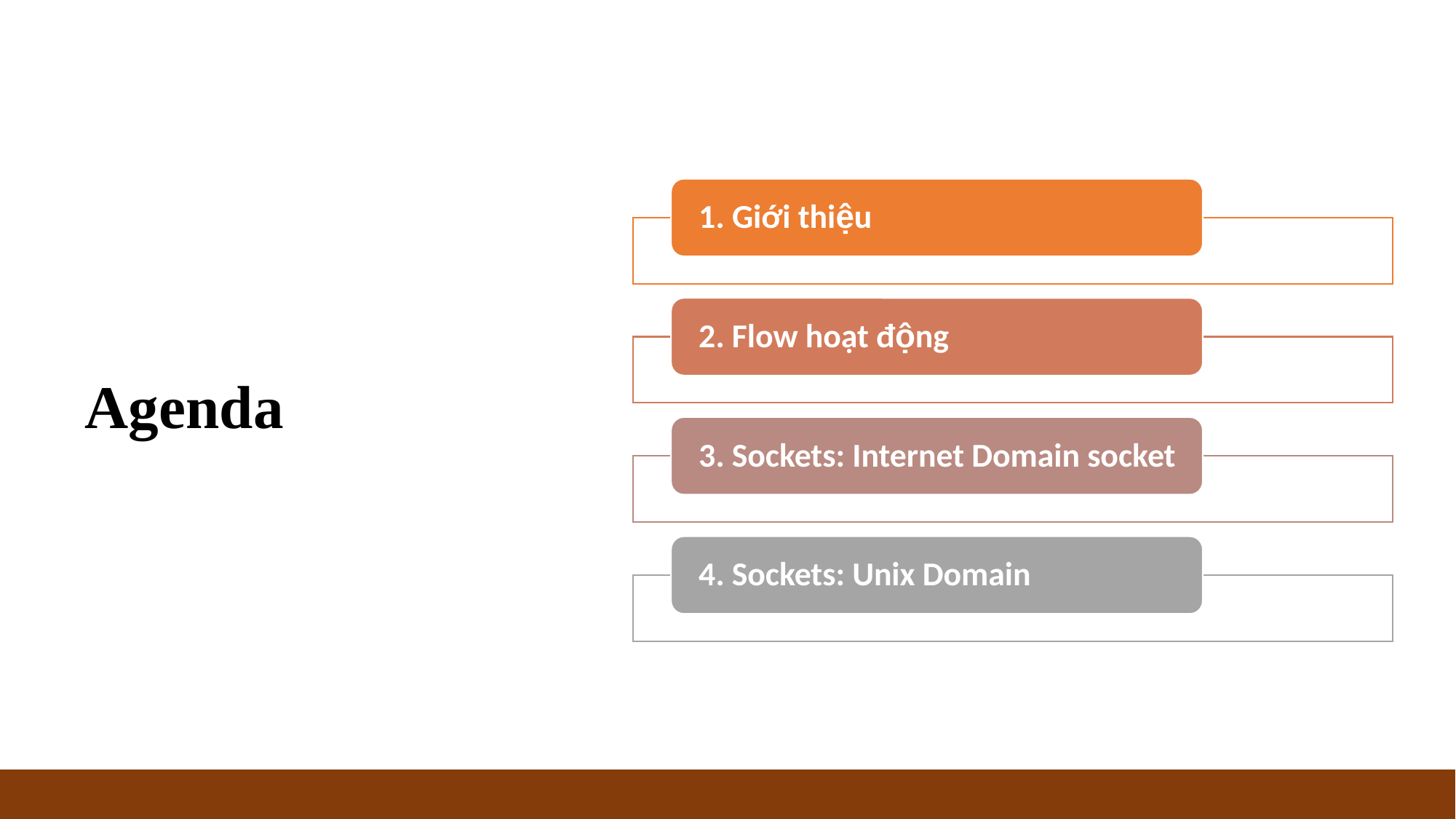

1. Giới thiệu
2. Flow hoạt động
3. Sockets: Internet Domain socket
4. Sockets: Unix Domain
Agenda